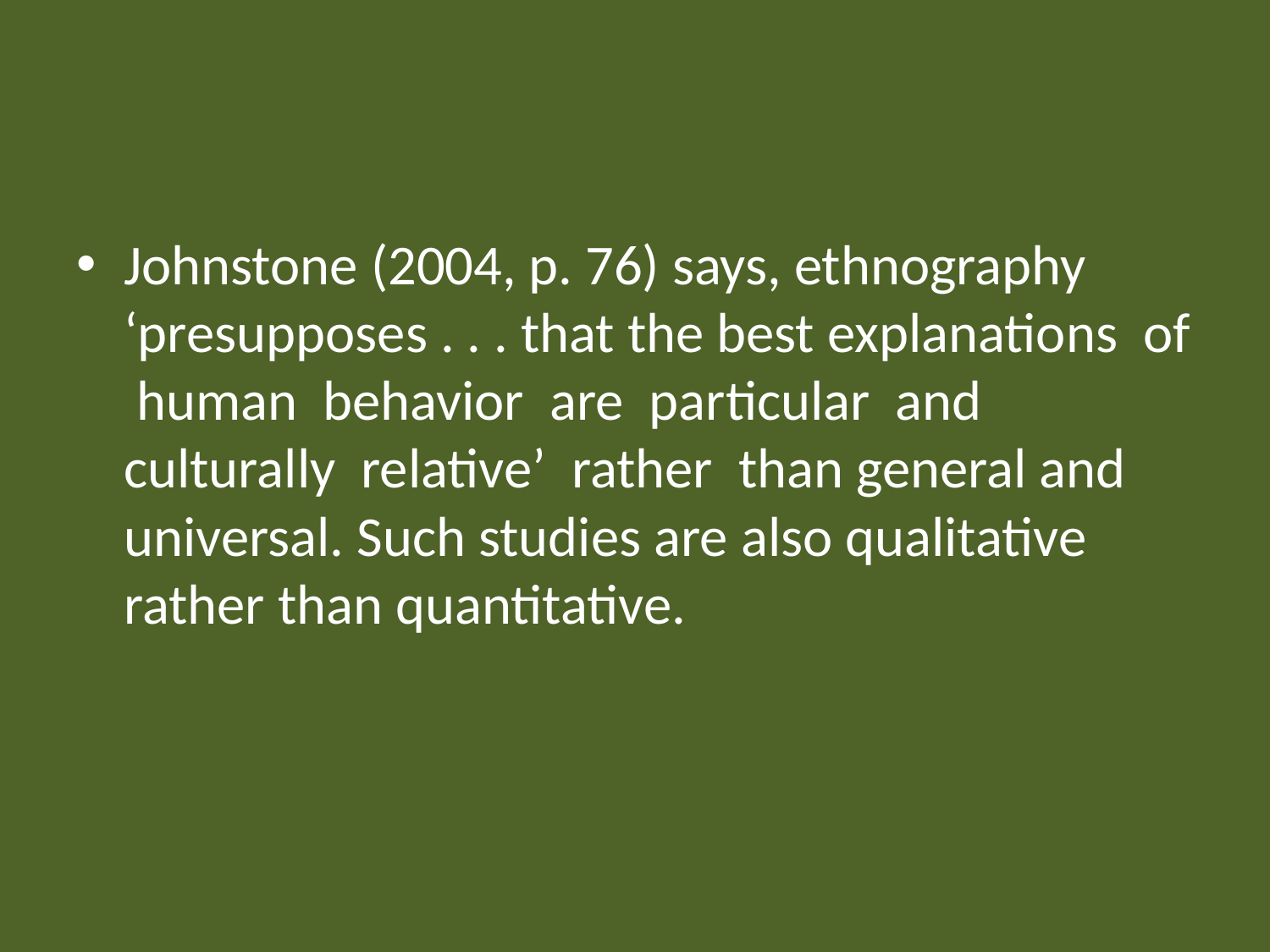

#
Johnstone (2004, p. 76) says, ethnography ‘presupposes . . . that the best explanations  of  human  behavior  are  particular  and  culturally  relative’  rather  than general and universal. Such studies are also qualitative rather than quantitative.